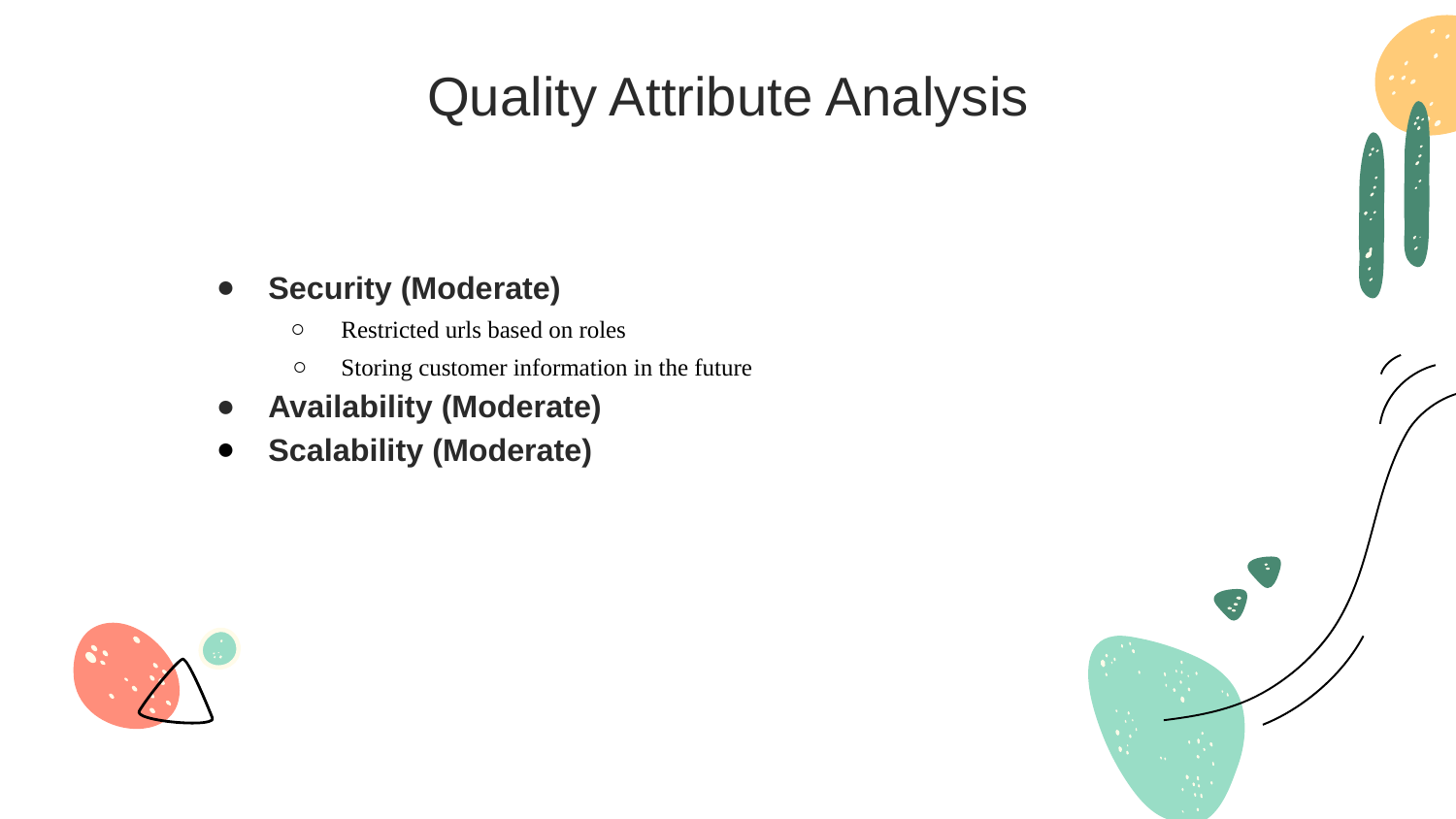

# Quality Attribute Analysis

Security (Moderate)
Restricted urls based on roles
Storing customer information in the future
Availability (Moderate)
Scalability (Moderate)